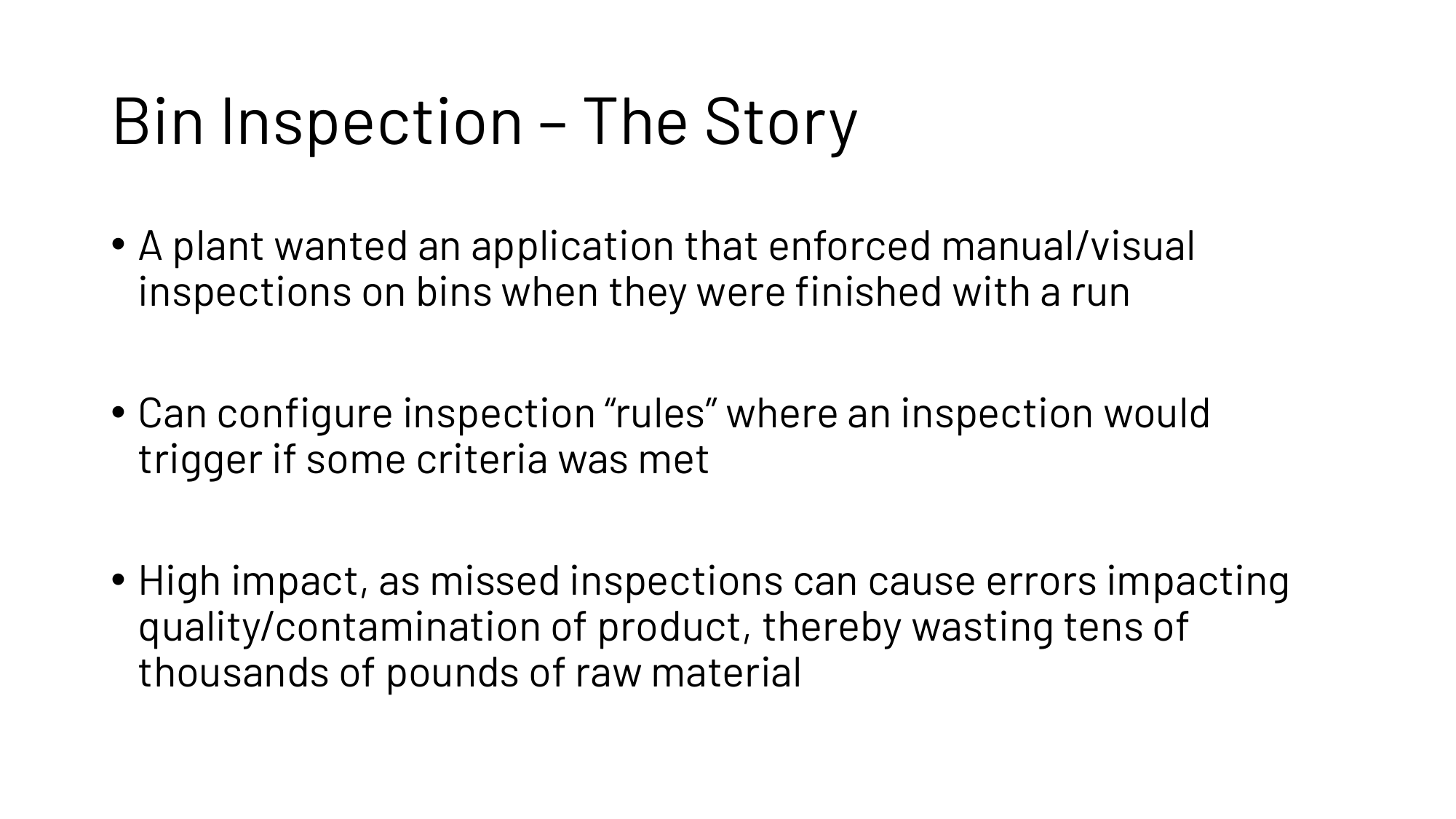

# Bin Inspection – The Story
A plant wanted an application that enforced manual/visual inspections on bins when they were finished with a run

Can configure inspection “rules” where an inspection would trigger if some criteria was met

High impact, as missed inspections can cause errors impacting quality/contamination of product, thereby wasting tens of thousands of pounds of raw material